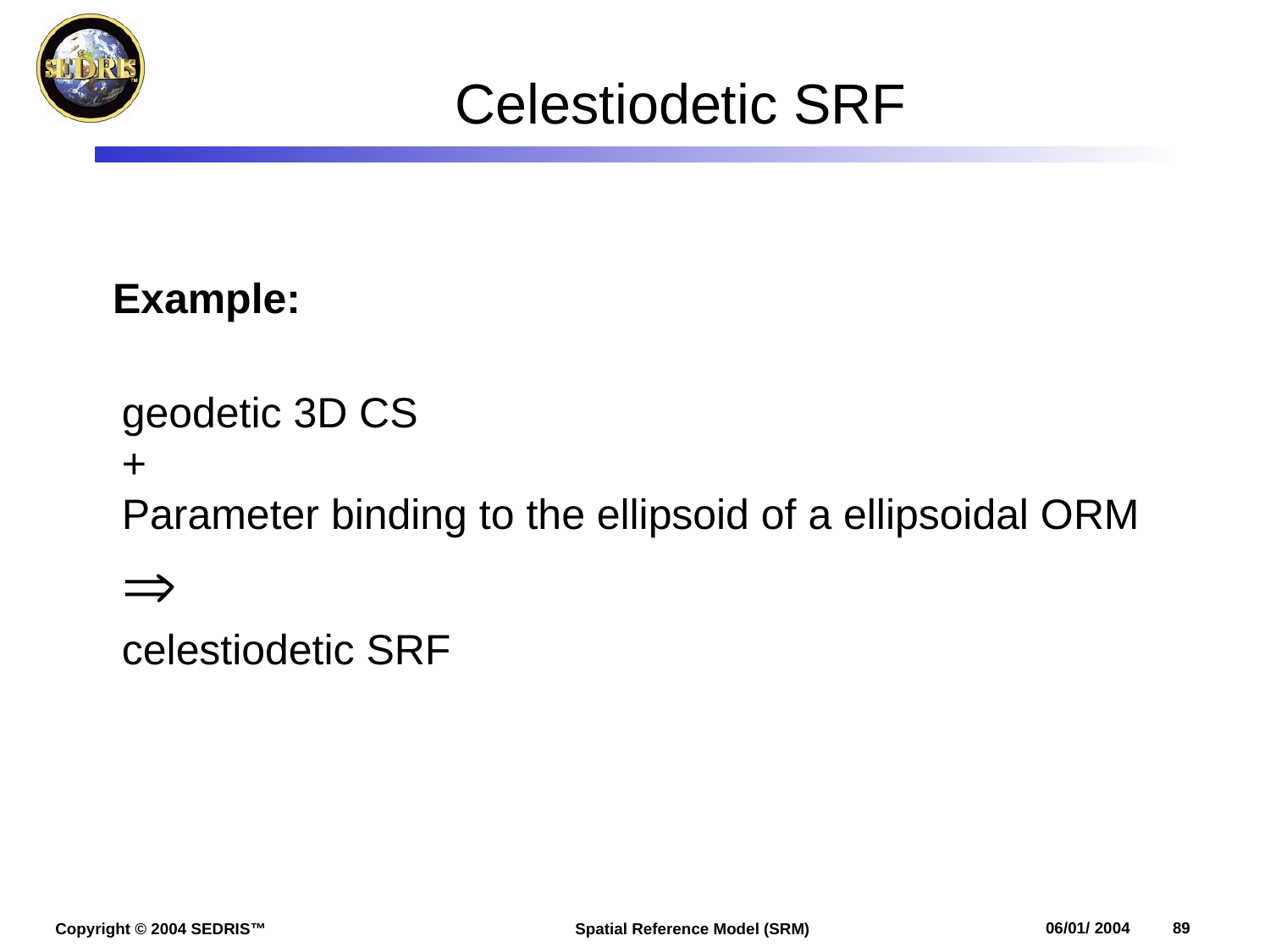

# Celestiodetic SRF
Example:
geodetic 3D CS
+
Parameter binding to the ellipsoid of a ellipsoidal ORM
⇒
celestiodetic SRF